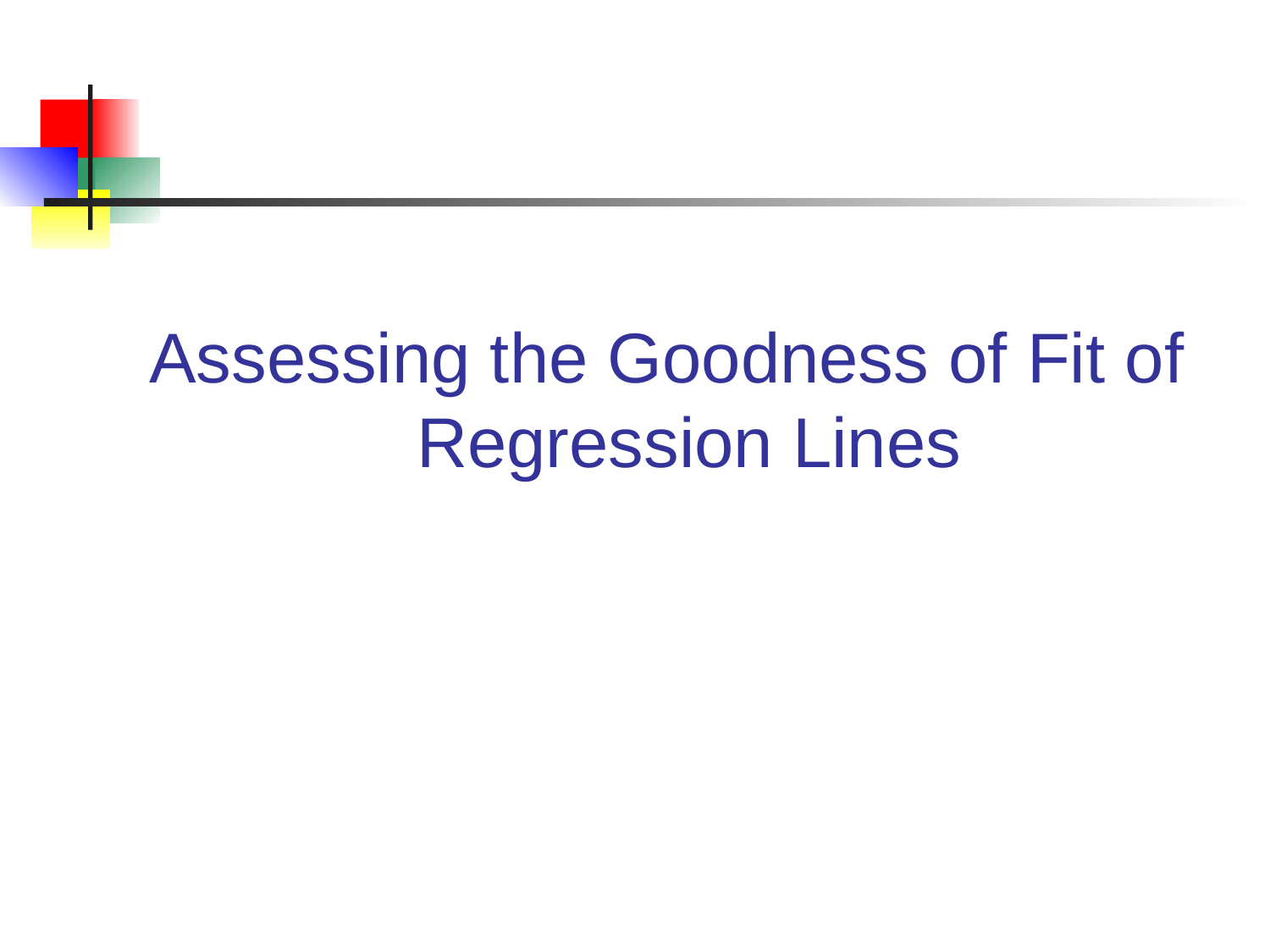

Assessing the Goodness of Fit of Regression Lines